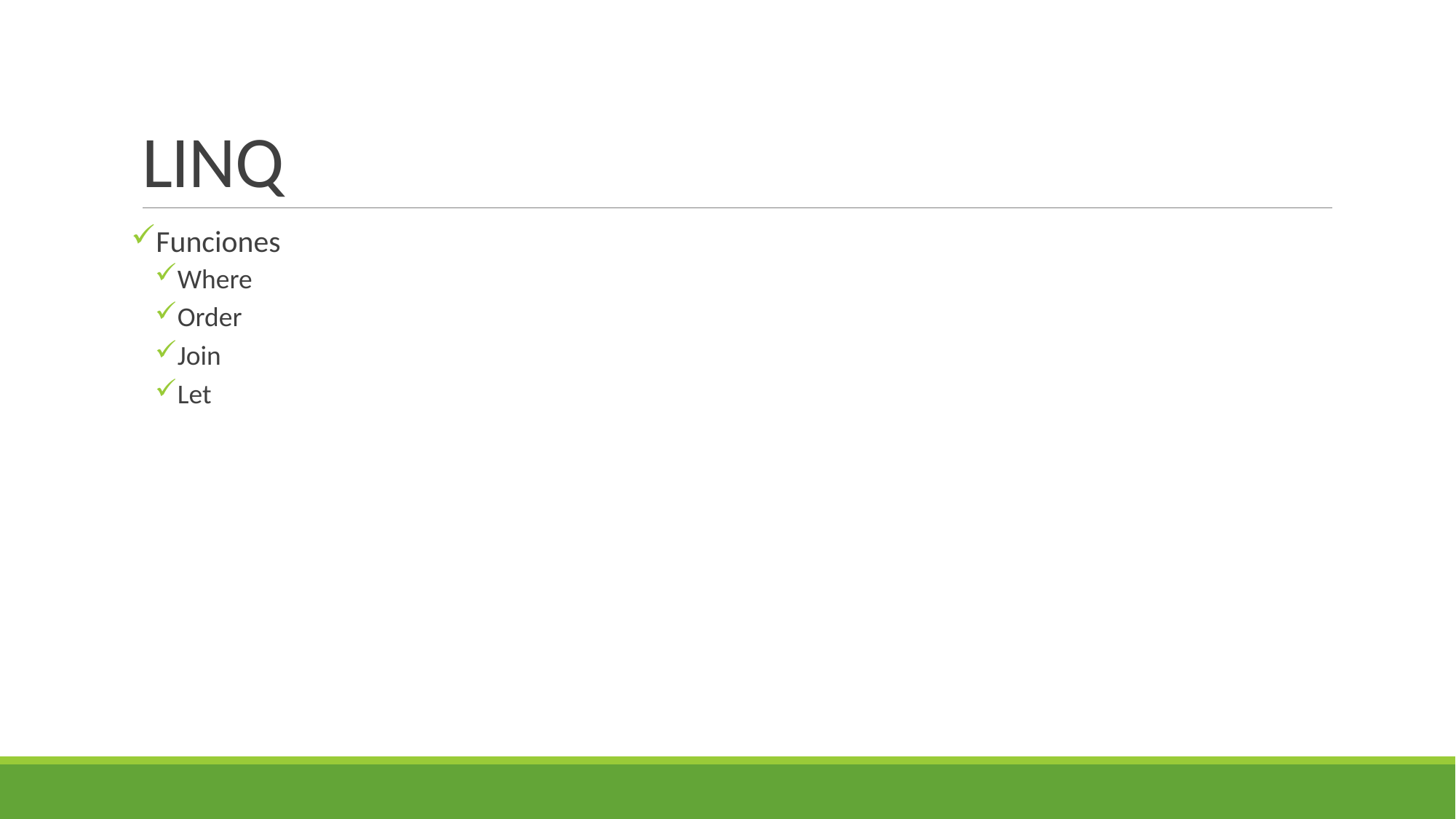

# LINQ
Funciones
Where
Order
Join
Let